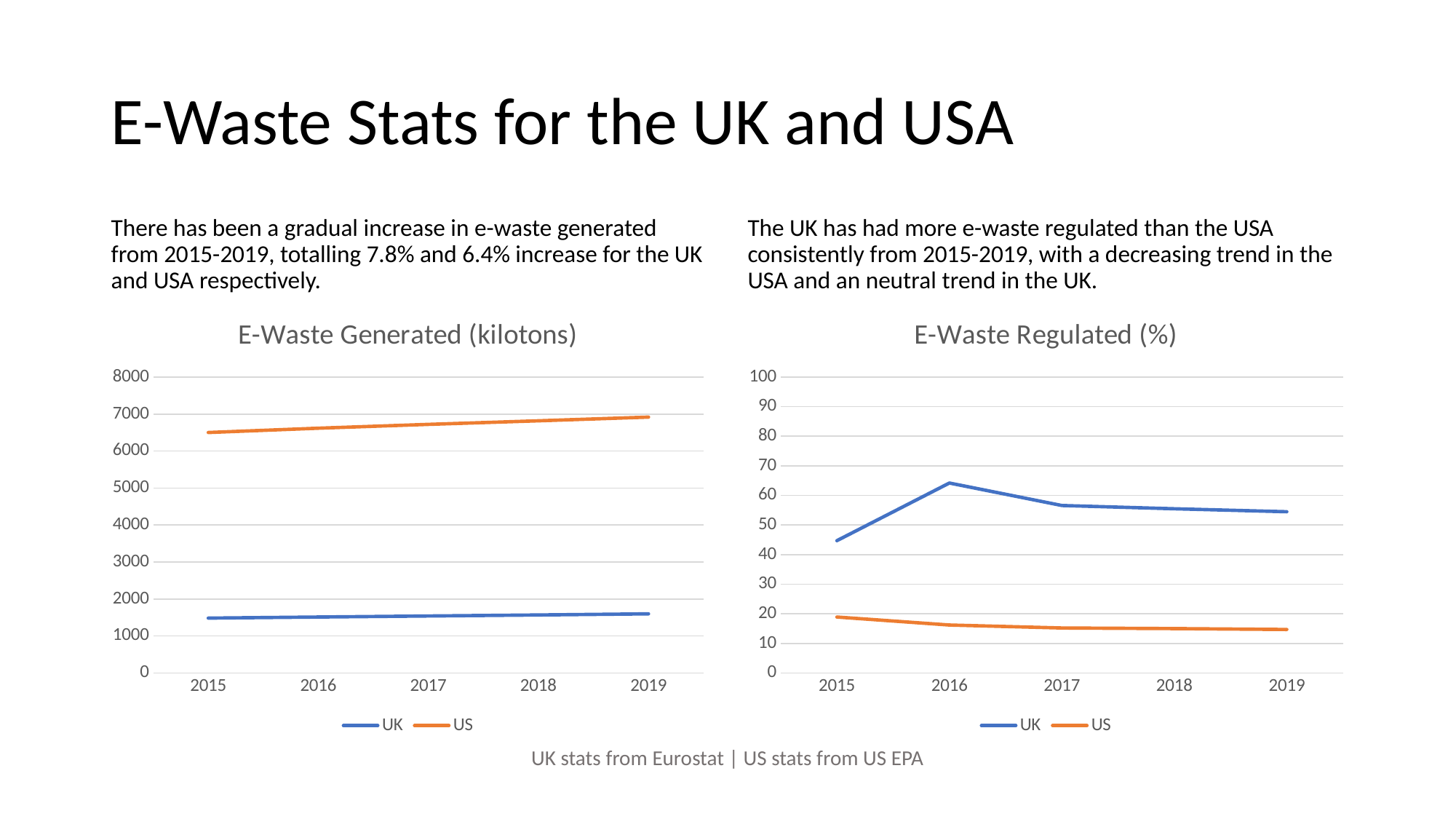

# E-Waste Stats for the UK and USA
There has been a gradual increase in e-waste generated from 2015-2019, totalling 7.8% and 6.4% increase for the UK and USA respectively.
The UK has had more e-waste regulated than the USA consistently from 2015-2019, with a decreasing trend in the USA and an neutral trend in the UK.

### Chart: E-Waste Generated (kilotons)

| Category | UK | US |
|---|---|---|
| 2015 | 1483.0 | 6502.0 |
| 2016 | 1512.0 | 6618.0 |
| 2017 | 1540.0 | 6721.0 |
| 2018 | 1568.0 | 6817.0 |
| 2019 | 1598.0 | 6918.0 |

### Chart: E-Waste Regulated (%)

| Category | UK | US |
|---|---|---|
| 2015 | 44.7 | 18.9 |
| 2016 | 64.2 | 16.2 |
| 2017 | 56.6 | 15.2 |
| 2018 | 55.5 | 15.0 |
| 2019 | 54.5 | 14.7 |
UK stats from Eurostat | US stats from US EPA